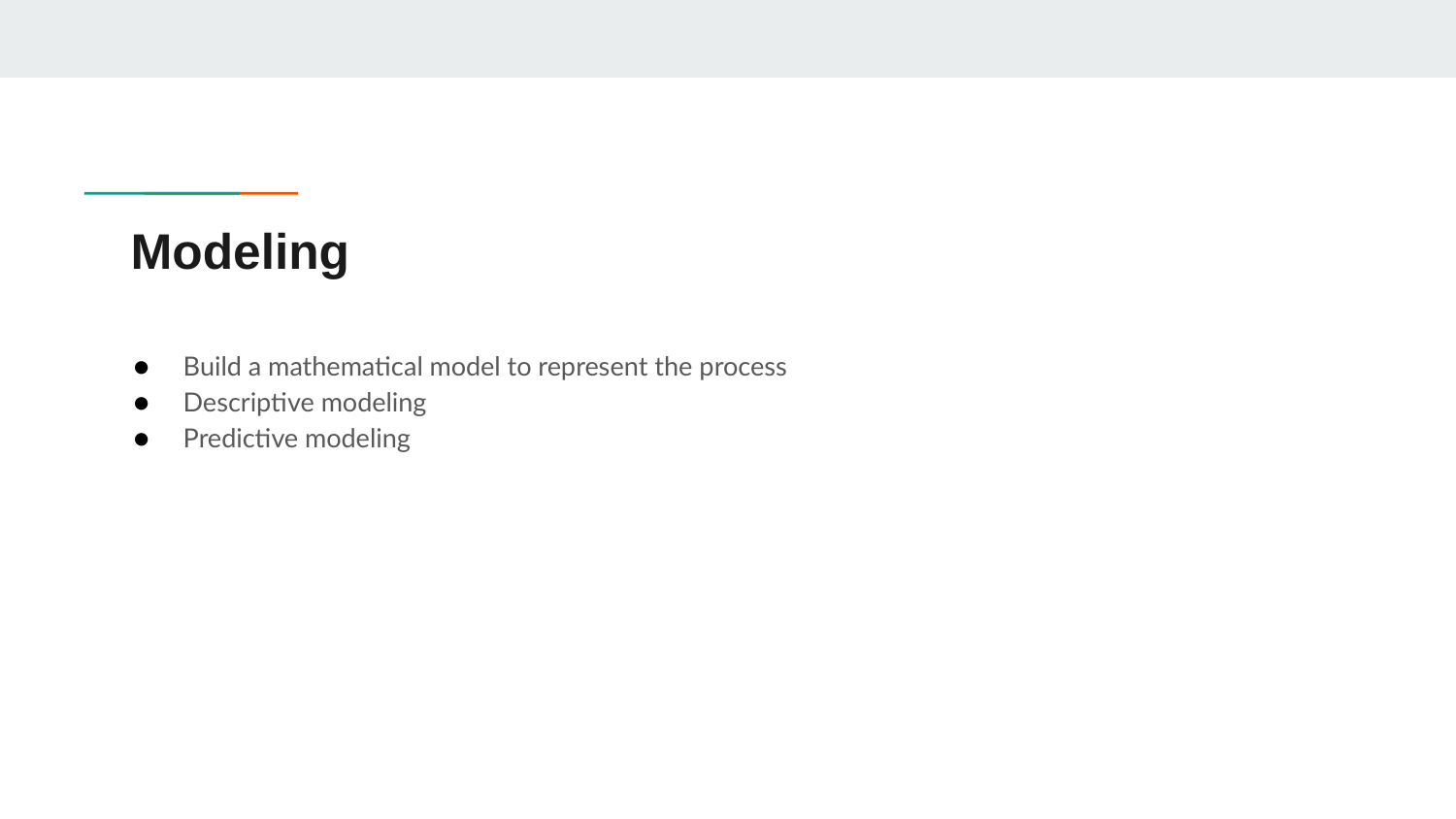

# Modeling
Build a mathematical model to represent the process
Descriptive modeling
Predictive modeling